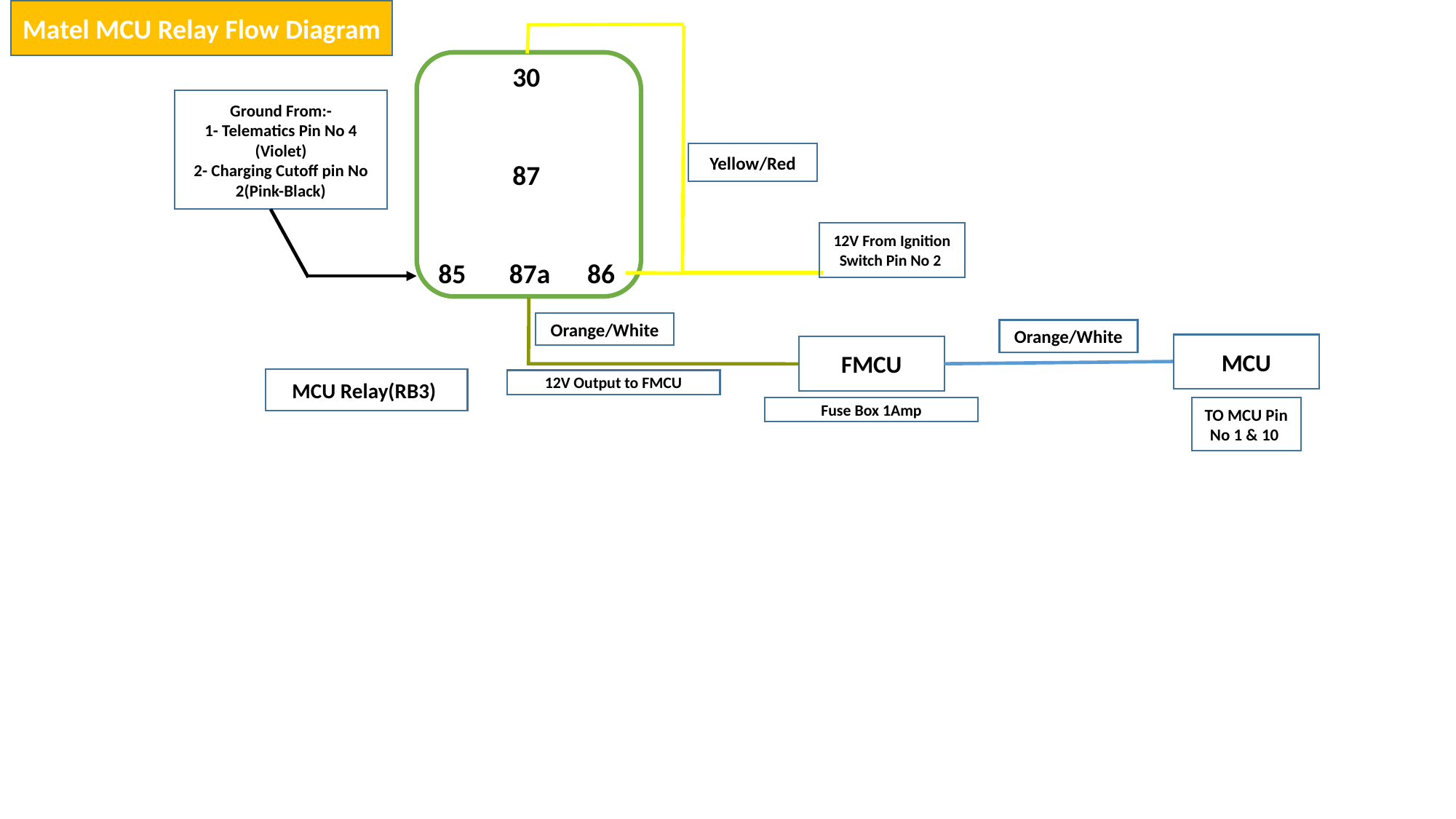

Matel MCU Relay Flow Diagram

            30

            87

85       87a      86

 Ground From:-
1- Telematics Pin No 4 (Violet)
2- Charging Cutoff pin No 2(Pink-Black)
Yellow/Red
12V From Ignition Switch Pin No 2
Orange/White
Orange/White
MCU
FMCU
MCU Relay(RB3)
12V Output to FMCU
Fuse Box 1Amp
TO MCU Pin No 1 & 10